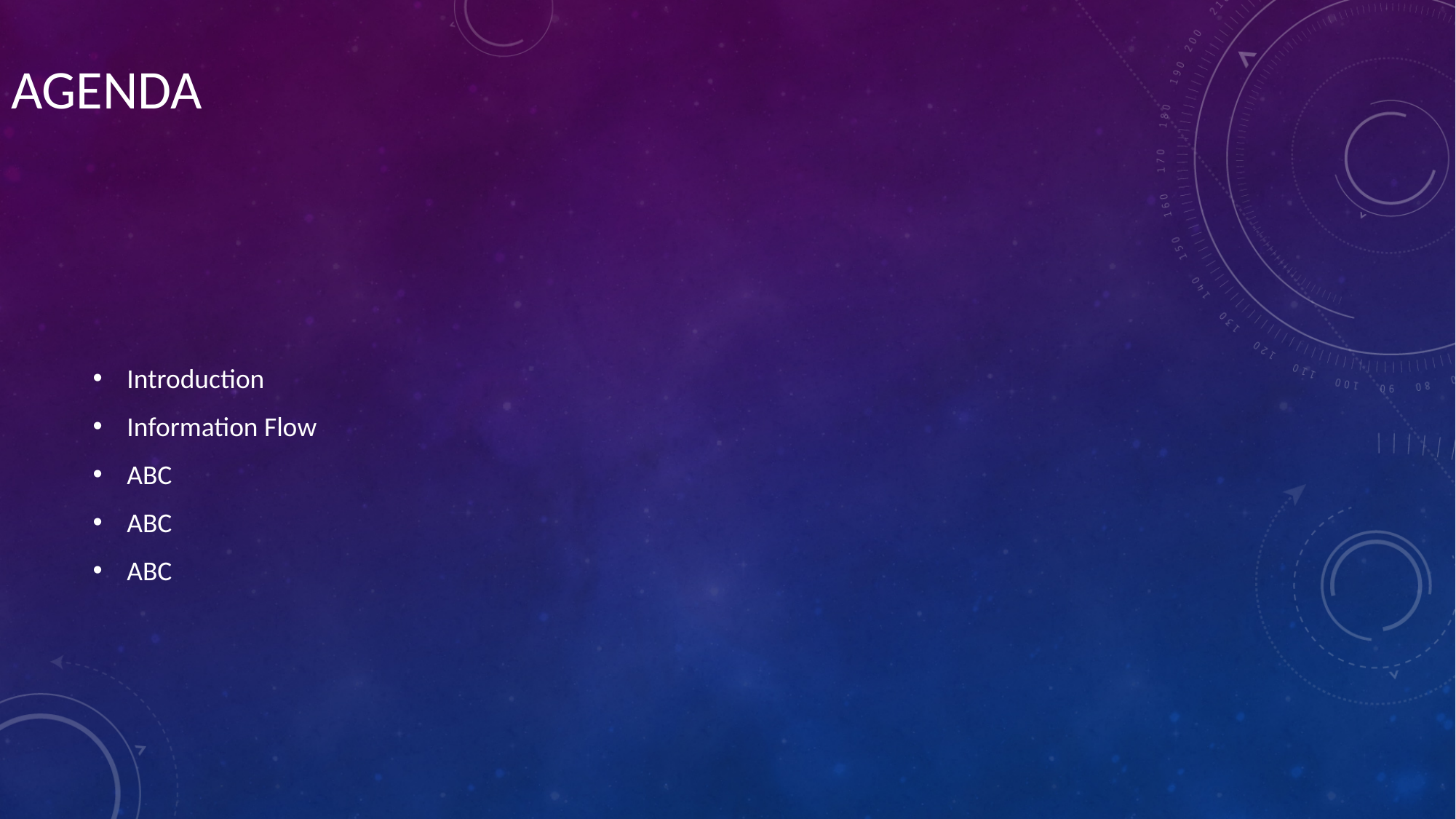

# Agenda
Introduction
Information Flow
ABC
ABC
ABC